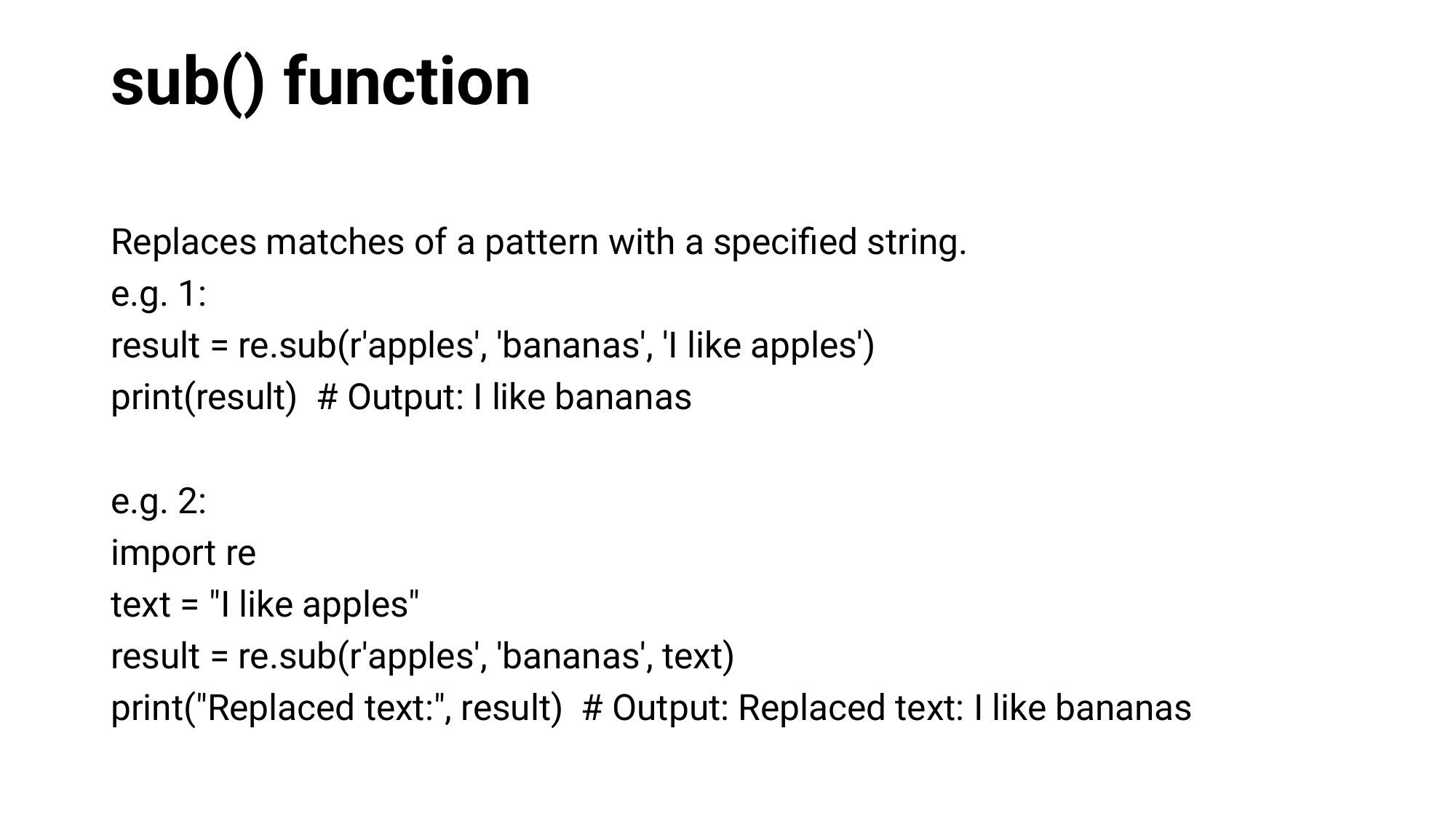

# sub() function
Replaces matches of a pattern with a specified string.
e.g. 1:
result = re.sub(r'apples', 'bananas', 'I like apples')
print(result)  # Output: I like bananas

e.g. 2:
import re
text = "I like apples"
result = re.sub(r'apples', 'bananas', text)
print("Replaced text:", result)  # Output: Replaced text: I like bananas